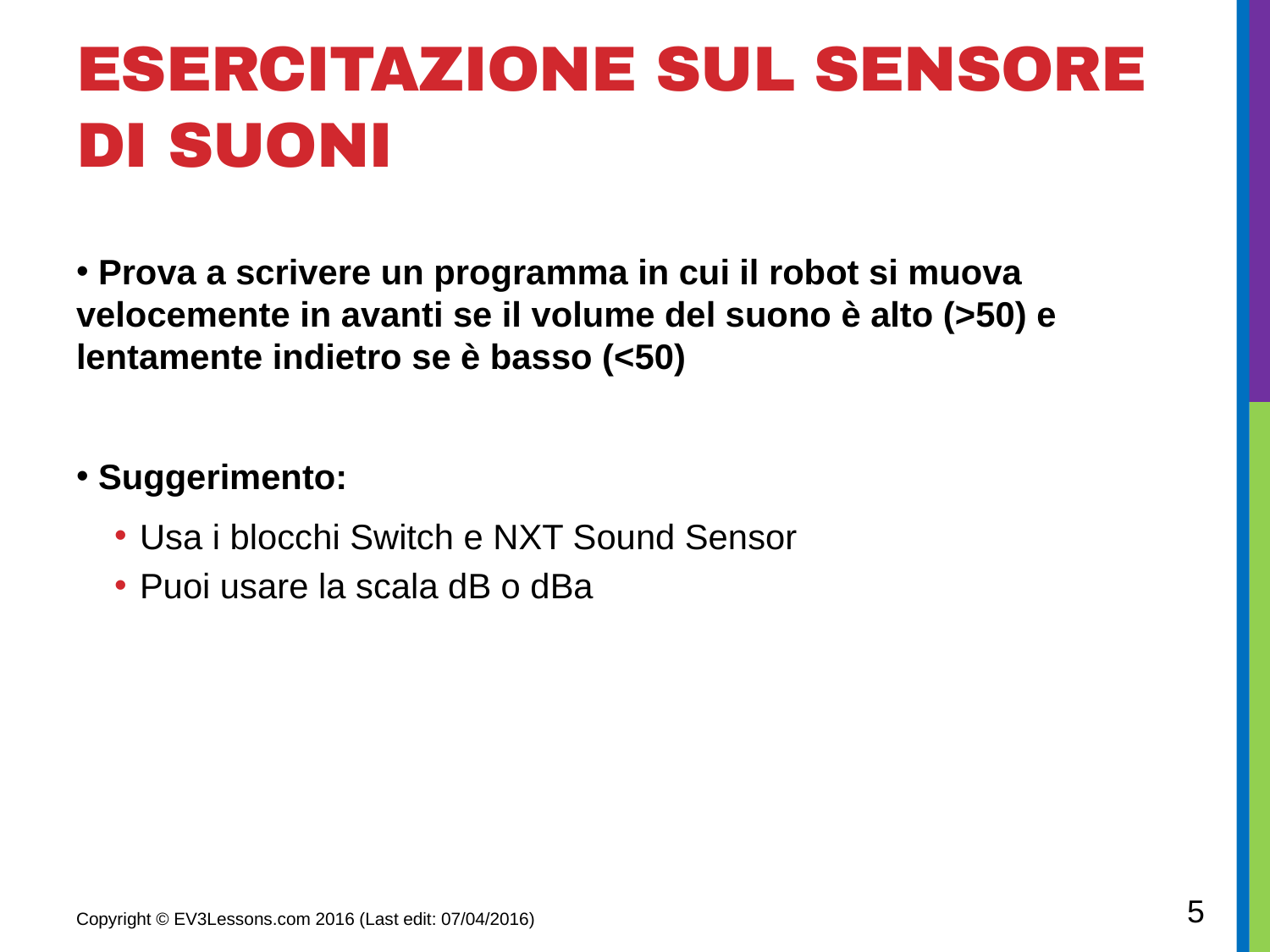

# ESERCITAZIONE SUL SENSORE DI SUONI
 Prova a scrivere un programma in cui il robot si muova velocemente in avanti se il volume del suono è alto (>50) e lentamente indietro se è basso (<50)

 Suggerimento:
Usa i blocchi Switch e NXT Sound Sensor
Puoi usare la scala dB o dBa

5
Copyright © EV3Lessons.com 2016 (Last edit: 07/04/2016)